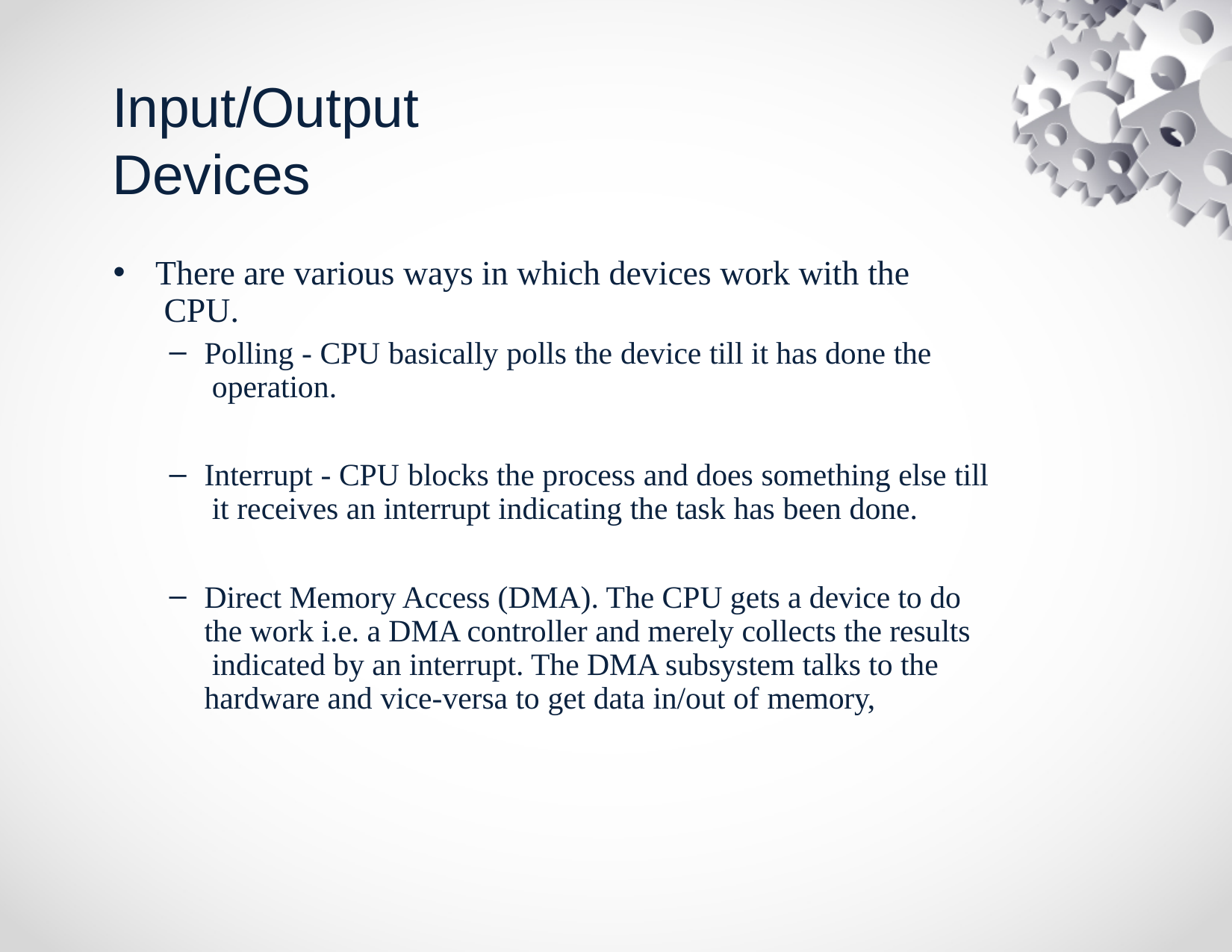

# Input/Output Devices
There are various ways in which devices work with the  CPU.
Polling - CPU basically polls the device till it has done the  operation.

Interrupt - CPU blocks the process and does something else till  it receives an interrupt indicating the task has been done.

Direct Memory Access (DMA). The CPU gets a device to do  the work i.e. a DMA controller and merely collects the results  indicated by an interrupt. The DMA subsystem talks to the  hardware and vice-versa to get data in/out of memory,